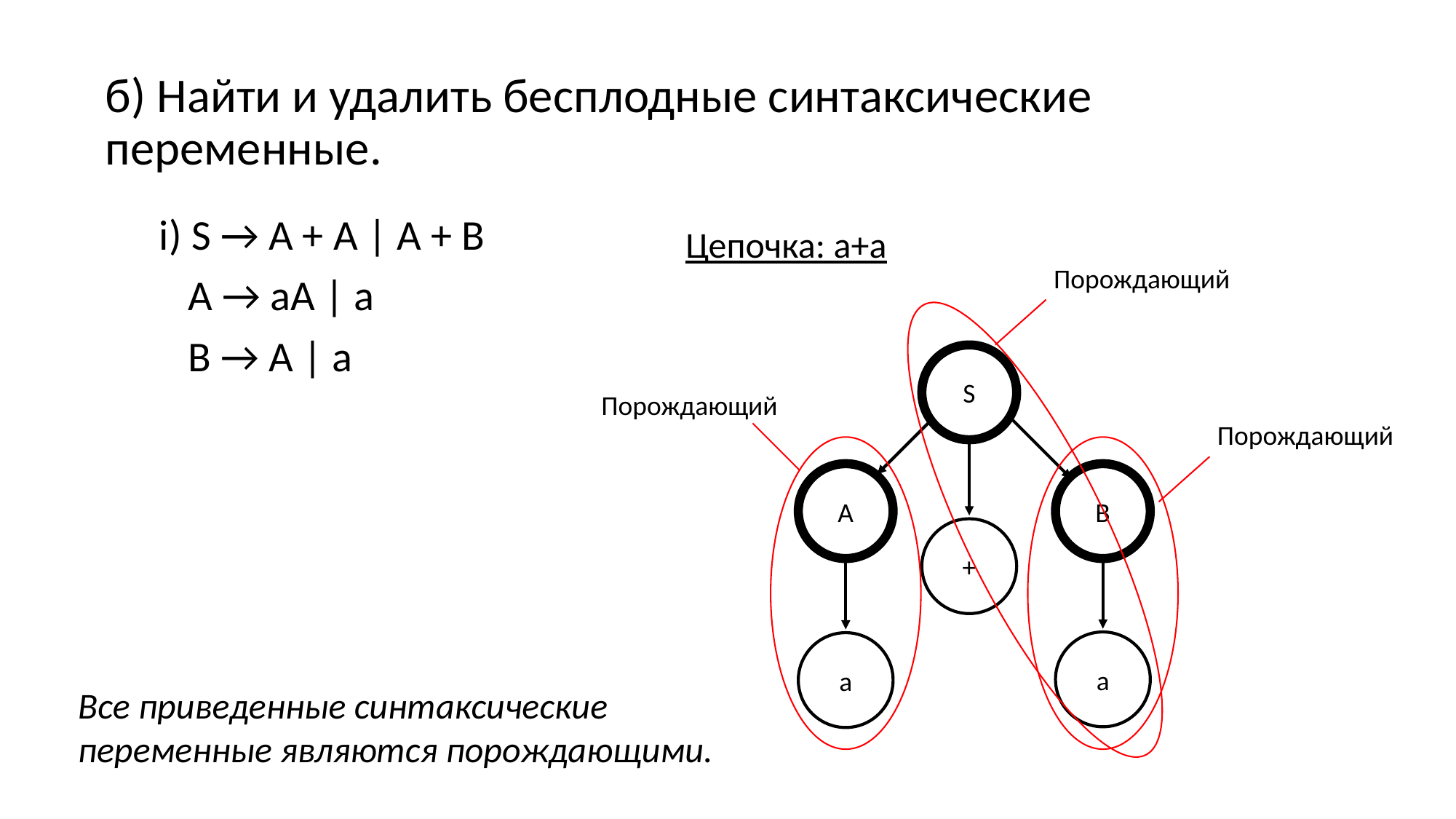

# б) Найти и удалить бесплодные синтаксические переменные.
i) S → A + A | A + B
   A → aA | a
   B → A | a
Цепочка: a+a
Порождающий

S
Порождающий
Порождающий

A

B

+

a

a
Все приведенные синтаксические
переменные являются порождающими.